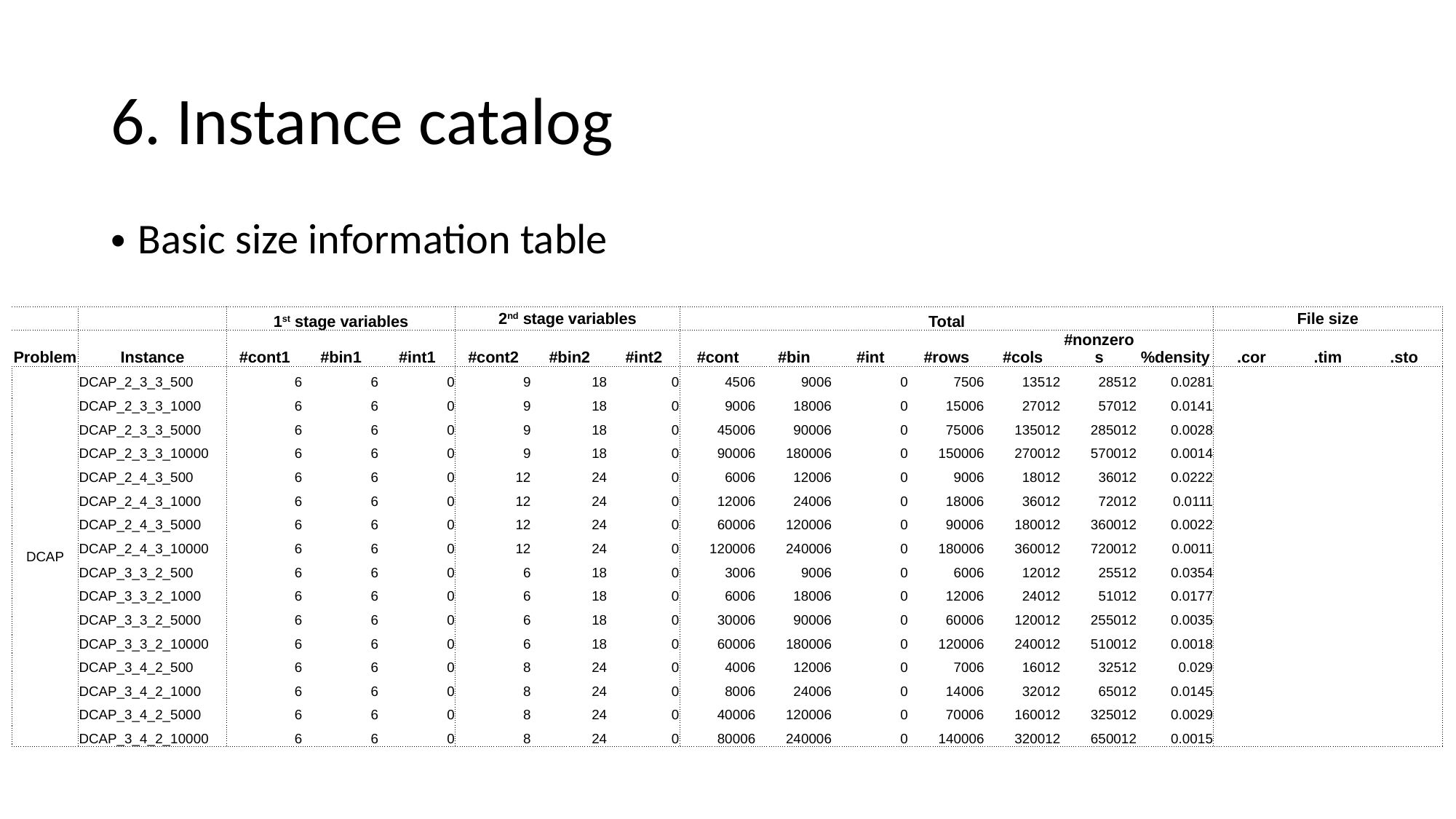

# 6. Instance catalog
Basic size information table

|  |  | 1st stage variables |  |  | 2nd stage variables |  |  | Total |  |  |  |  |  |  | File size |  |  |
| --- | --- | --- | --- | --- | --- | --- | --- | --- | --- | --- | --- | --- | --- | --- | --- | --- | --- |
| Problem | Instance | #cont1 | #bin1 | #int1 | #cont2 | #bin2 | #int2 | #cont | #bin | #int | #rows | #cols | #nonzeros | %density | .cor | .tim | .sto |
| DCAP | DCAP\_2\_3\_3\_500 | 6 | 6 | 0 | 9 | 18 | 0 | 4506 | 9006 | 0 | 7506 | 13512 | 28512 | 0.0281 |  |  |  |
|  | DCAP\_2\_3\_3\_1000 | 6 | 6 | 0 | 9 | 18 | 0 | 9006 | 18006 | 0 | 15006 | 27012 | 57012 | 0.0141 |  |  |  |
|  | DCAP\_2\_3\_3\_5000 | 6 | 6 | 0 | 9 | 18 | 0 | 45006 | 90006 | 0 | 75006 | 135012 | 285012 | 0.0028 |  |  |  |
|  | DCAP\_2\_3\_3\_10000 | 6 | 6 | 0 | 9 | 18 | 0 | 90006 | 180006 | 0 | 150006 | 270012 | 570012 | 0.0014 |  |  |  |
|  | DCAP\_2\_4\_3\_500 | 6 | 6 | 0 | 12 | 24 | 0 | 6006 | 12006 | 0 | 9006 | 18012 | 36012 | 0.0222 |  |  |  |
|  | DCAP\_2\_4\_3\_1000 | 6 | 6 | 0 | 12 | 24 | 0 | 12006 | 24006 | 0 | 18006 | 36012 | 72012 | 0.0111 |  |  |  |
|  | DCAP\_2\_4\_3\_5000 | 6 | 6 | 0 | 12 | 24 | 0 | 60006 | 120006 | 0 | 90006 | 180012 | 360012 | 0.0022 |  |  |  |
|  | DCAP\_2\_4\_3\_10000 | 6 | 6 | 0 | 12 | 24 | 0 | 120006 | 240006 | 0 | 180006 | 360012 | 720012 | 0.0011 |  |  |  |
|  | DCAP\_3\_3\_2\_500 | 6 | 6 | 0 | 6 | 18 | 0 | 3006 | 9006 | 0 | 6006 | 12012 | 25512 | 0.0354 |  |  |  |
|  | DCAP\_3\_3\_2\_1000 | 6 | 6 | 0 | 6 | 18 | 0 | 6006 | 18006 | 0 | 12006 | 24012 | 51012 | 0.0177 |  |  |  |
|  | DCAP\_3\_3\_2\_5000 | 6 | 6 | 0 | 6 | 18 | 0 | 30006 | 90006 | 0 | 60006 | 120012 | 255012 | 0.0035 |  |  |  |
|  | DCAP\_3\_3\_2\_10000 | 6 | 6 | 0 | 6 | 18 | 0 | 60006 | 180006 | 0 | 120006 | 240012 | 510012 | 0.0018 |  |  |  |
|  | DCAP\_3\_4\_2\_500 | 6 | 6 | 0 | 8 | 24 | 0 | 4006 | 12006 | 0 | 7006 | 16012 | 32512 | 0.029 |  |  |  |
|  | DCAP\_3\_4\_2\_1000 | 6 | 6 | 0 | 8 | 24 | 0 | 8006 | 24006 | 0 | 14006 | 32012 | 65012 | 0.0145 |  |  |  |
|  | DCAP\_3\_4\_2\_5000 | 6 | 6 | 0 | 8 | 24 | 0 | 40006 | 120006 | 0 | 70006 | 160012 | 325012 | 0.0029 |  |  |  |
|  | DCAP\_3\_4\_2\_10000 | 6 | 6 | 0 | 8 | 24 | 0 | 80006 | 240006 | 0 | 140006 | 320012 | 650012 | 0.0015 |  |  |  |